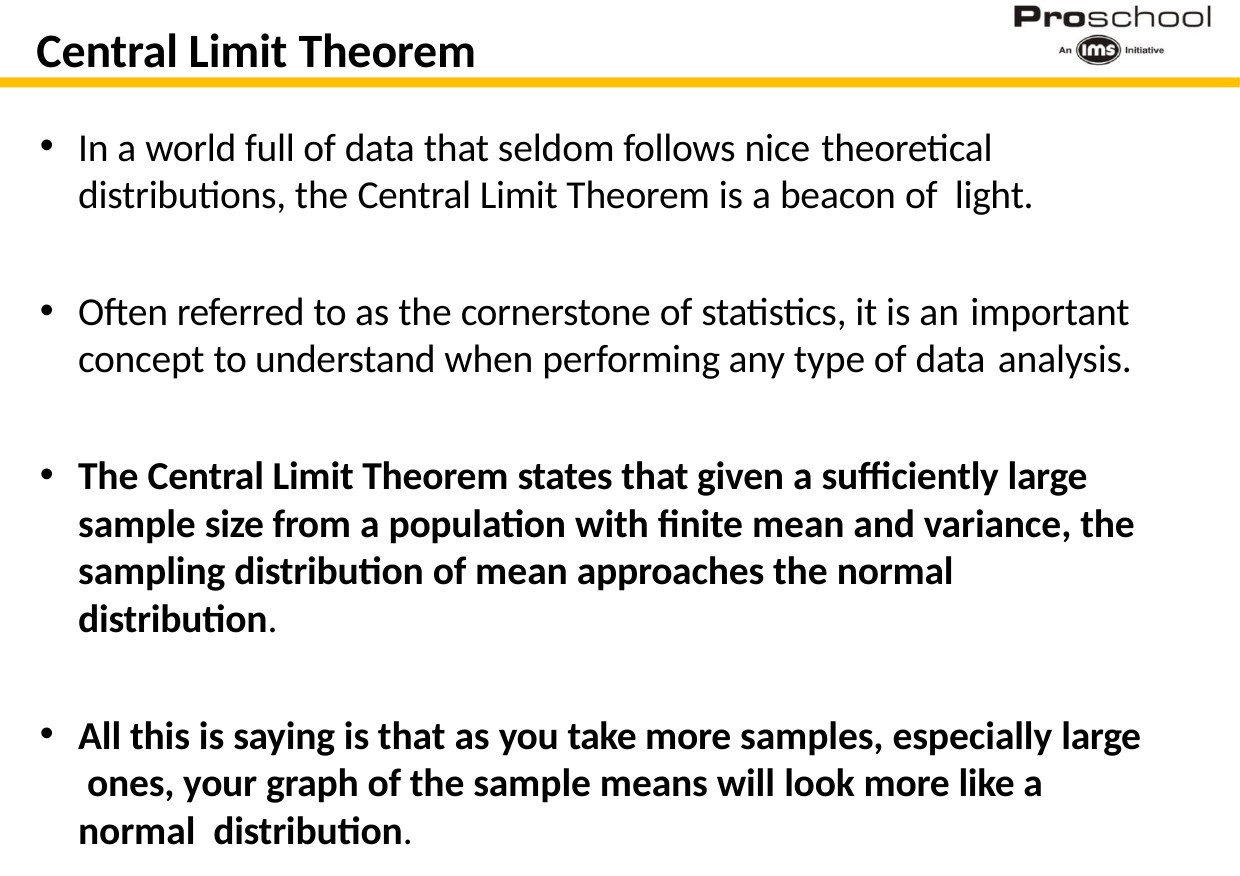

# Central Limit Theorem

In a world full of data that seldom follows nice theoretical
distributions, the Central Limit Theorem is a beacon of light.

Often referred to as the cornerstone of statistics, it is an important
concept to understand when performing any type of data analysis.

The Central Limit Theorem states that given a sufficiently large  sample size from a population with finite mean and variance, the  sampling distribution of mean approaches the normal distribution.

All this is saying is that as you take more samples, especially large  ones, your graph of the sample means will look more like a normal  distribution.